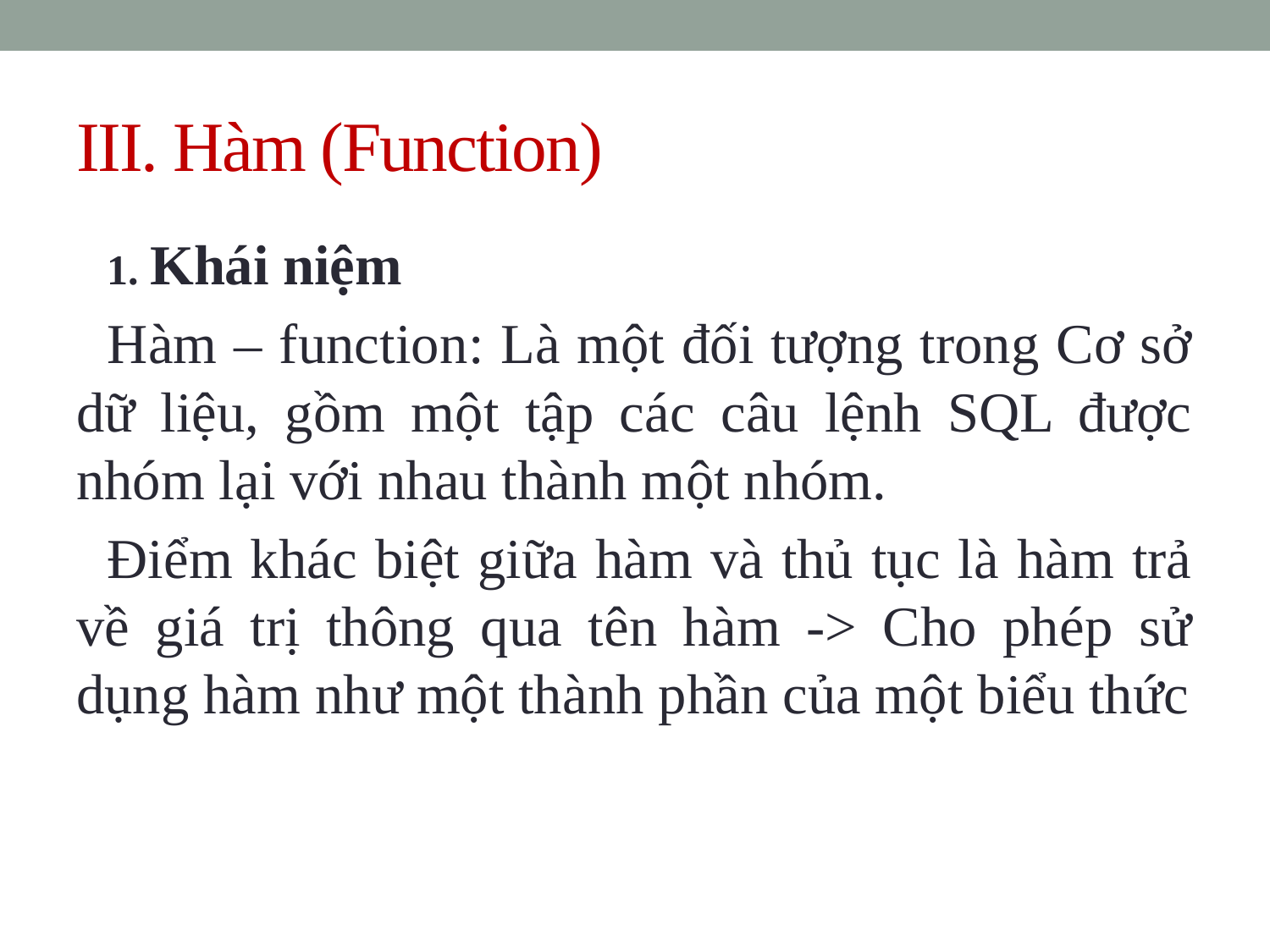

# III. Hàm (Function)
1. Khái niệm
Hàm – function: Là một đối tượng trong Cơ sở dữ liệu, gồm một tập các câu lệnh SQL được nhóm lại với nhau thành một nhóm.
Điểm khác biệt giữa hàm và thủ tục là hàm trả về giá trị thông qua tên hàm -> Cho phép sử dụng hàm như một thành phần của một biểu thức